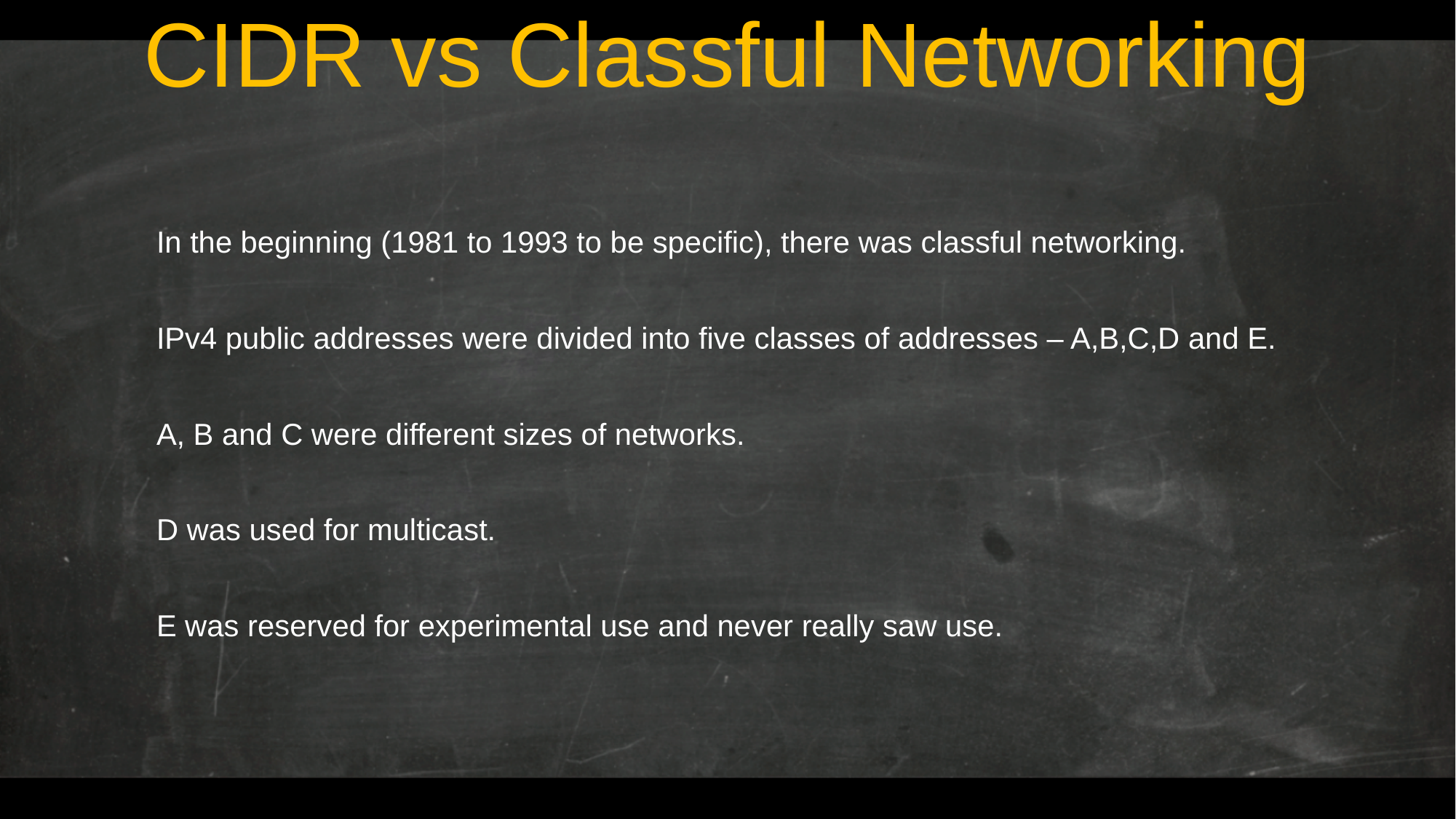

# CIDR vs Classful Networking
In the beginning (1981 to 1993 to be specific), there was classful networking.

IPv4 public addresses were divided into five classes of addresses – A,B,C,D and E.

A, B and C were different sizes of networks.

D was used for multicast.

E was reserved for experimental use and never really saw use.